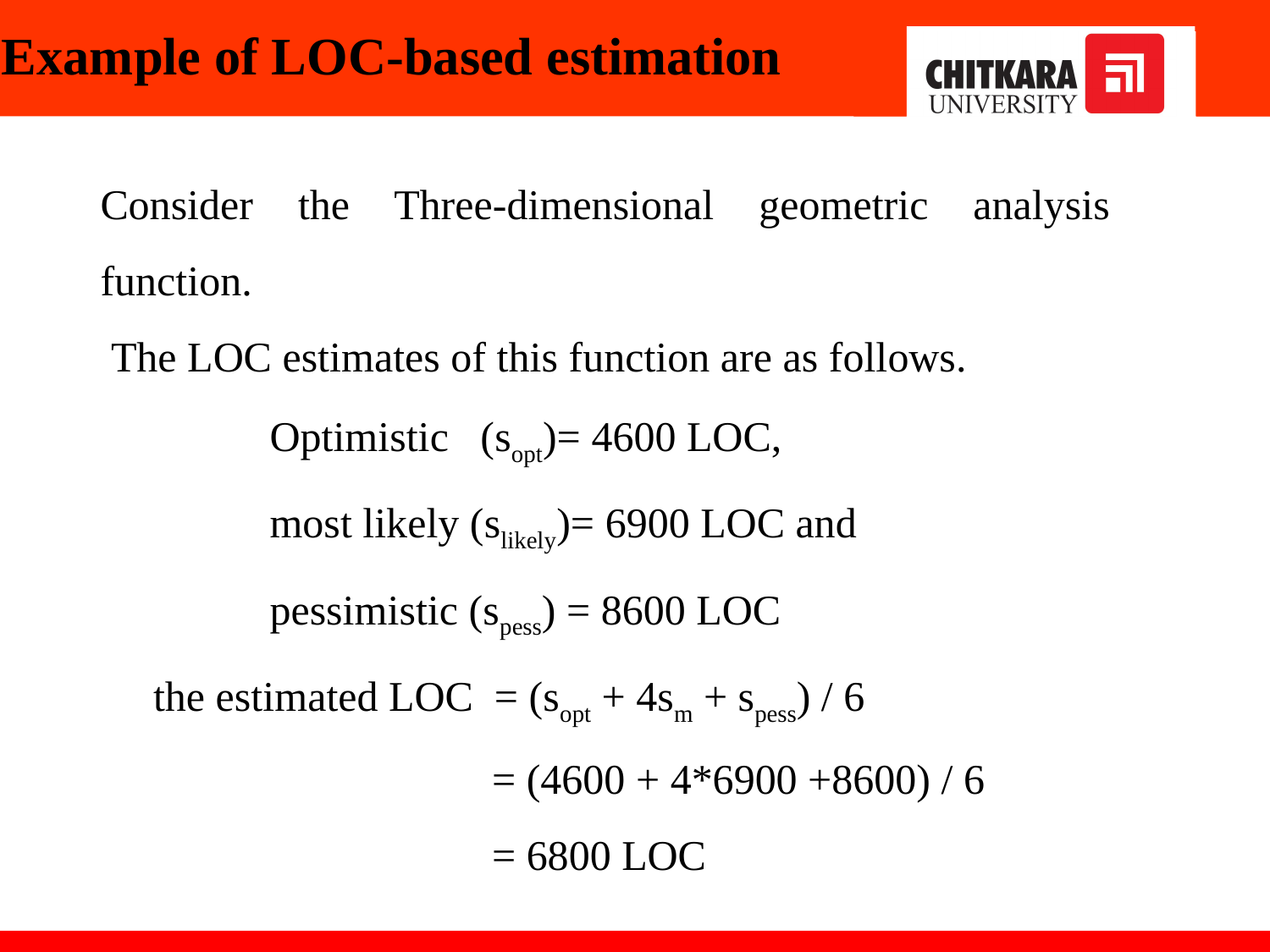

Example of LOC-based estimation
Consider the Three-dimensional geometric analysis function.
 The LOC estimates of this function are as follows.
                Optimistic   (sopt)= 4600 LOC,
                most likely (slikely)= 6900 LOC and
                pessimistic (spess) = 8600 LOC
     the estimated LOC  = (sopt + 4sm + spess) / 6
                                     = (4600 + 4*6900 +8600) / 6
                                     = 6800 LOC